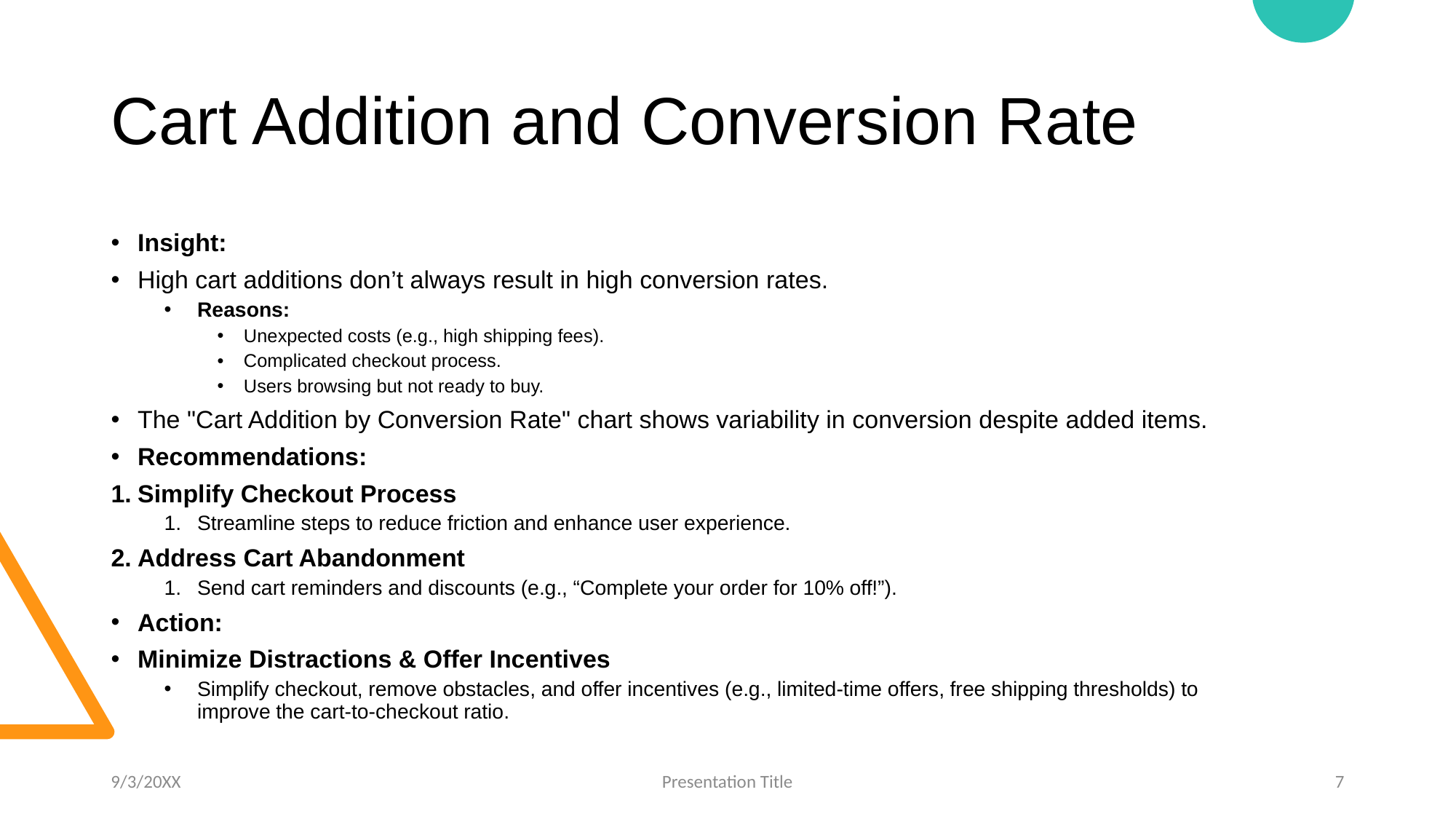

# Cart Addition and Conversion Rate
Insight:
High cart additions don’t always result in high conversion rates.
Reasons:
Unexpected costs (e.g., high shipping fees).
Complicated checkout process.
Users browsing but not ready to buy.
The "Cart Addition by Conversion Rate" chart shows variability in conversion despite added items.
Recommendations:
Simplify Checkout Process
Streamline steps to reduce friction and enhance user experience.
Address Cart Abandonment
Send cart reminders and discounts (e.g., “Complete your order for 10% off!”).
Action:
Minimize Distractions & Offer Incentives
Simplify checkout, remove obstacles, and offer incentives (e.g., limited-time offers, free shipping thresholds) to improve the cart-to-checkout ratio.
9/3/20XX
Presentation Title
7